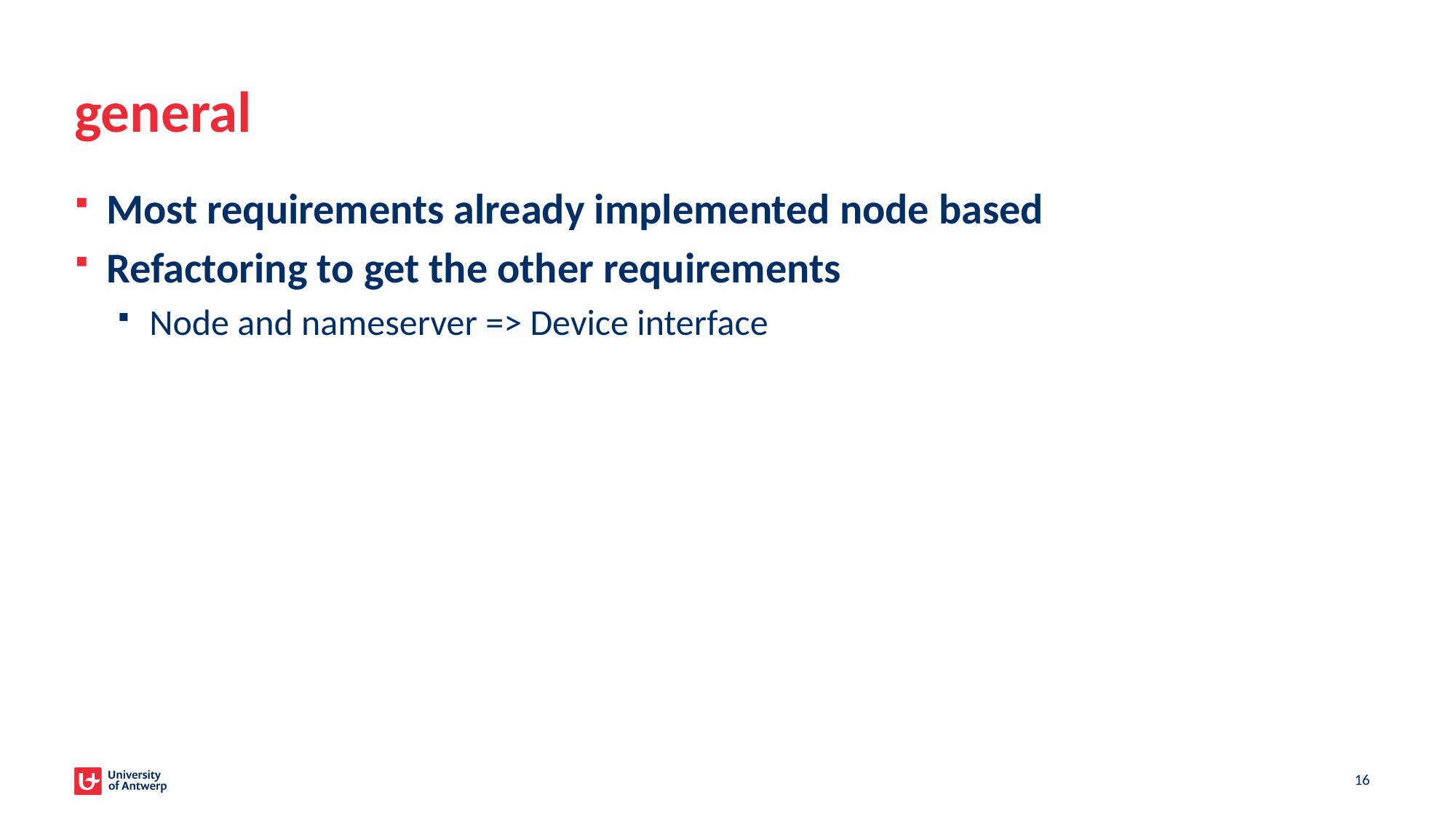

# general
Most requirements already implemented node based
Refactoring to get the other requirements
Node and nameserver => Device interface
16